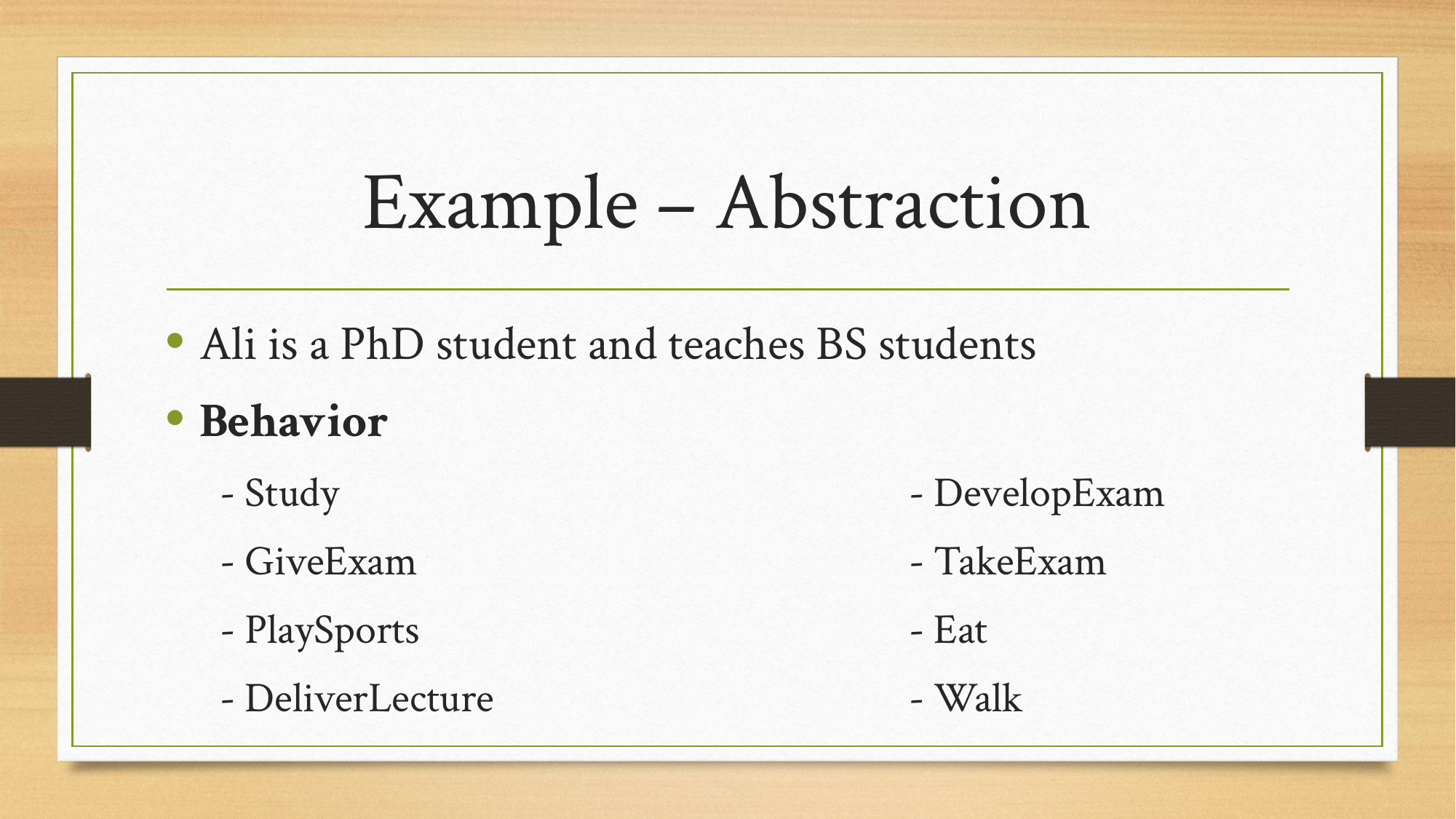

# Example – Abstraction
Ali is a PhD student and teaches BS students
Behavior
- Study						- DevelopExam
- GiveExam					- TakeExam
- PlaySports					- Eat
- DeliverLecture				- Walk